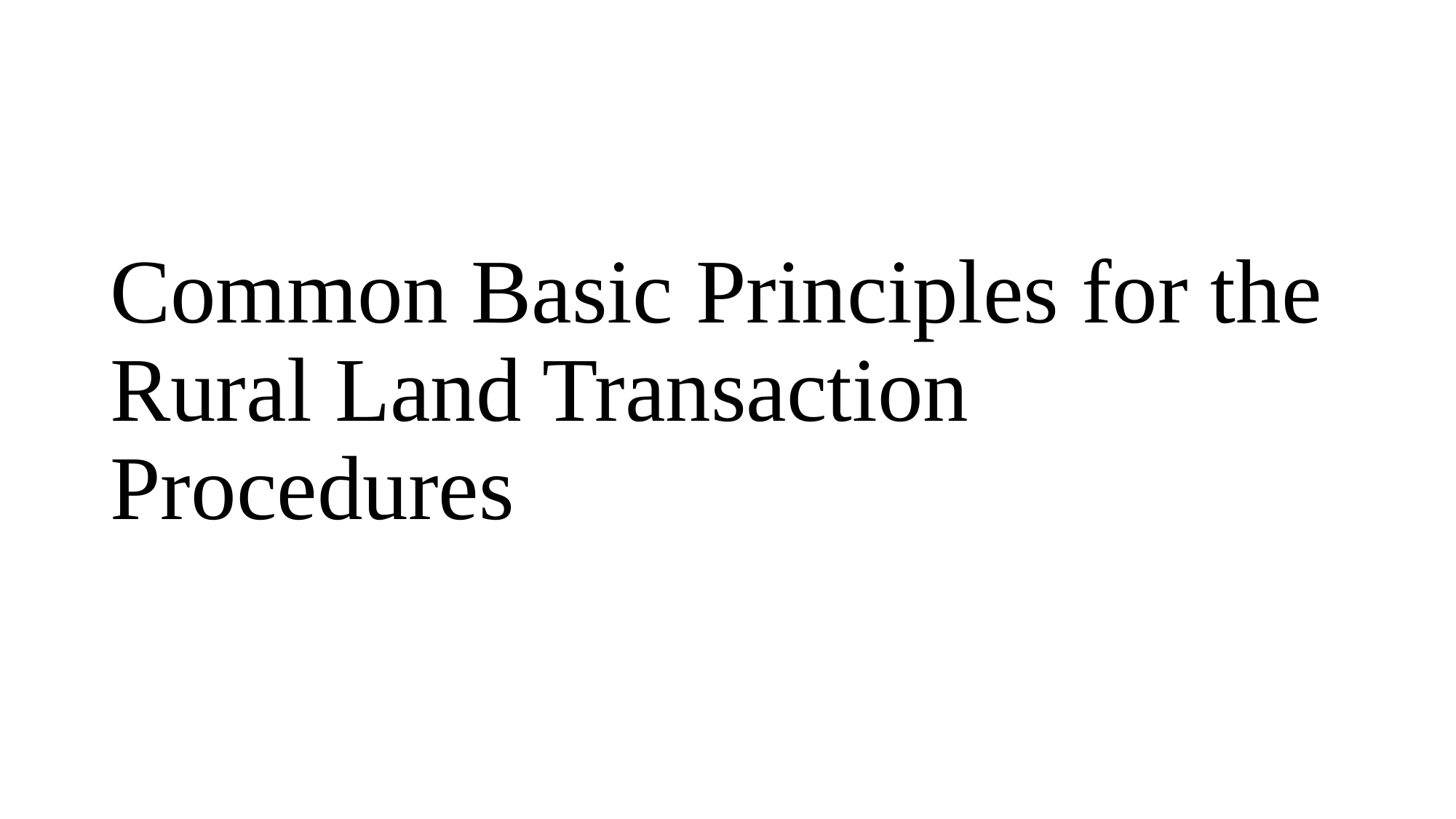

# Common Basic Principles for the Rural Land Transaction Procedures